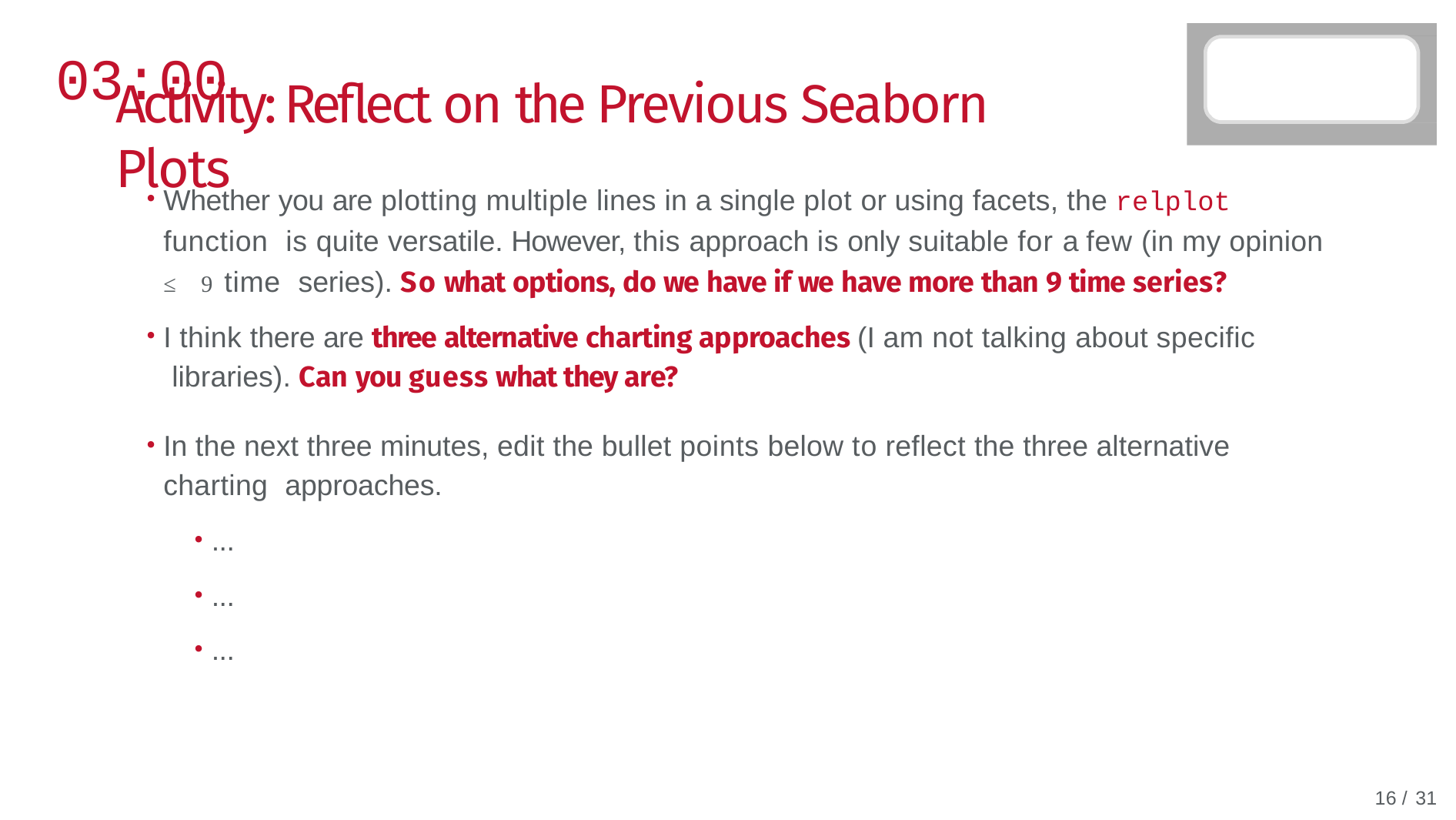

# 03:00
Activity: Reflect on the Previous Seaborn Plots
Whether you are plotting multiple lines in a single plot or using facets, the relplot function  is quite versatile. However, this approach is only suitable for a few (in my opinion ≤ 9 time  series). So what options, do we have if we have more than 9 time series?
I think there are three alternative charting approaches (I am not talking about specific  libraries). Can you guess what they are?
In the next three minutes, edit the bullet points below to reflect the three alternative charting  approaches.
...
...
...
16 / 31